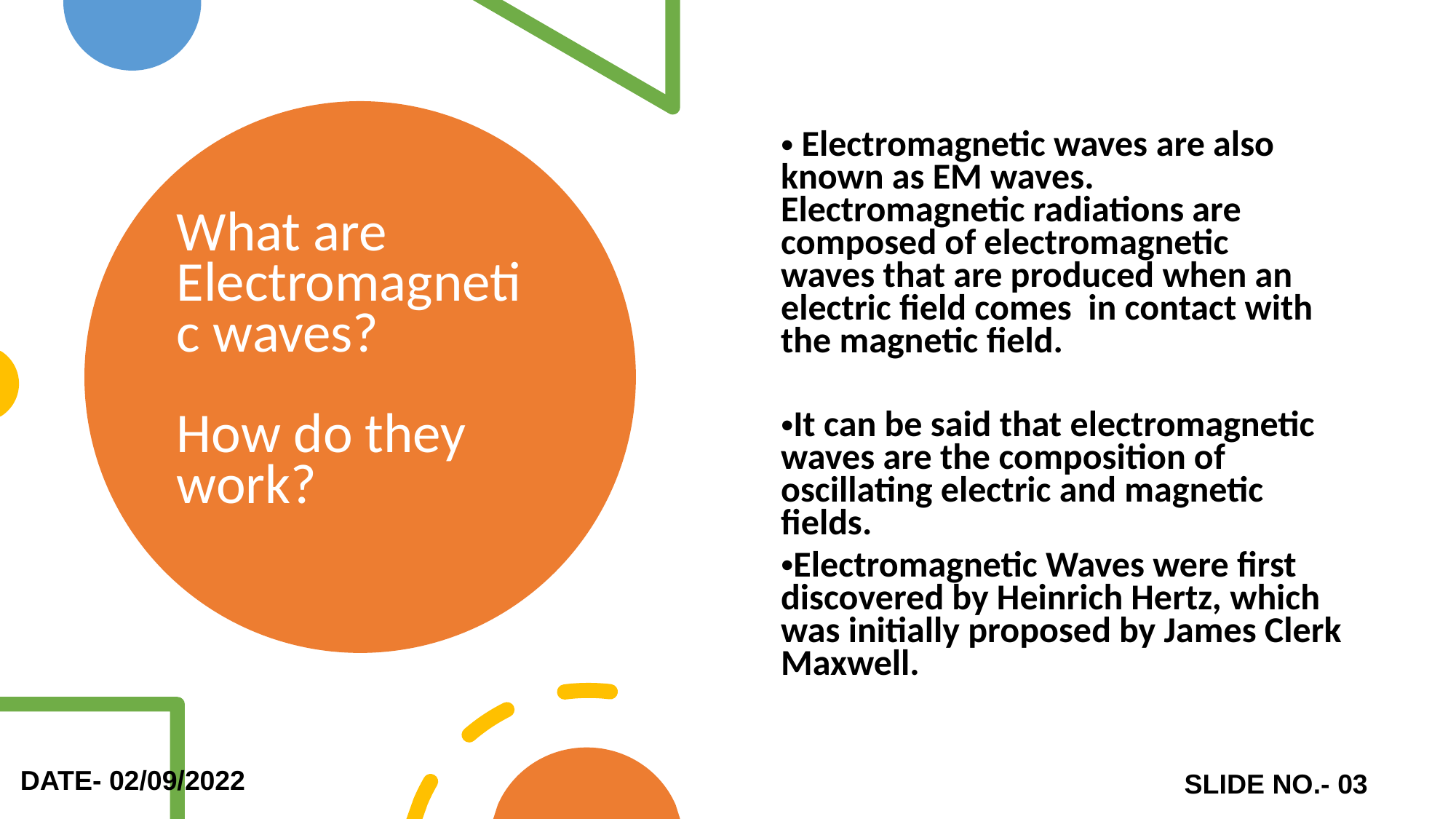

Electromagnetic waves are also known as EM waves. Electromagnetic radiations are composed of electromagnetic waves that are produced when an electric field comes  in contact with the magnetic field.

It can be said that electromagnetic waves are the composition of oscillating electric and magnetic fields.
Electromagnetic Waves were first discovered by Heinrich Hertz, which was initially proposed by James Clerk Maxwell.
# What are Electromagnetic waves? How do they work?

DATE- 02/09/2022
SLIDE NO.- 03